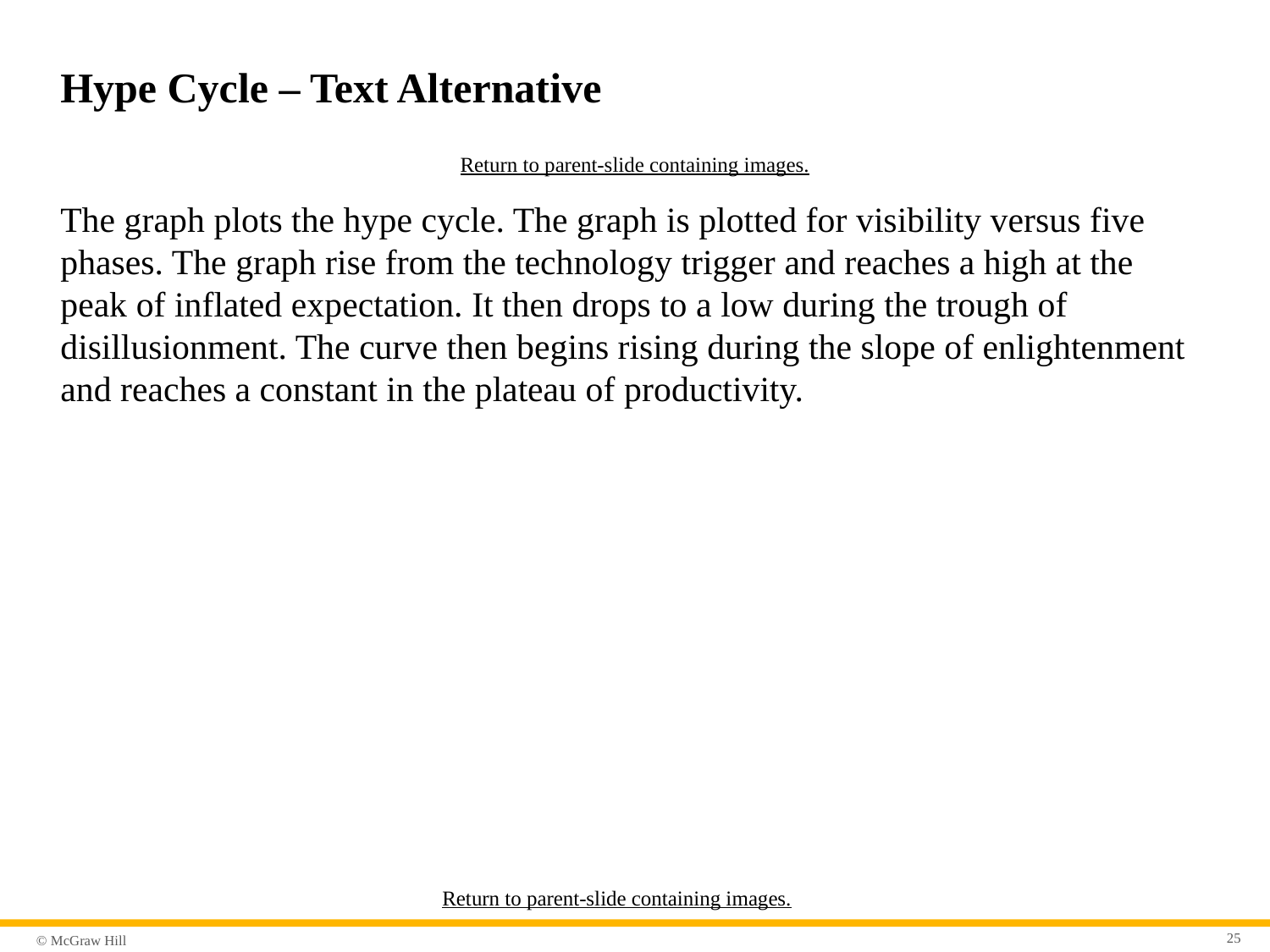

# Hype Cycle – Text Alternative
Return to parent-slide containing images.
The graph plots the hype cycle. The graph is plotted for visibility versus five phases. The graph rise from the technology trigger and reaches a high at the peak of inflated expectation. It then drops to a low during the trough of disillusionment. The curve then begins rising during the slope of enlightenment and reaches a constant in the plateau of productivity.
Return to parent-slide containing images.
25